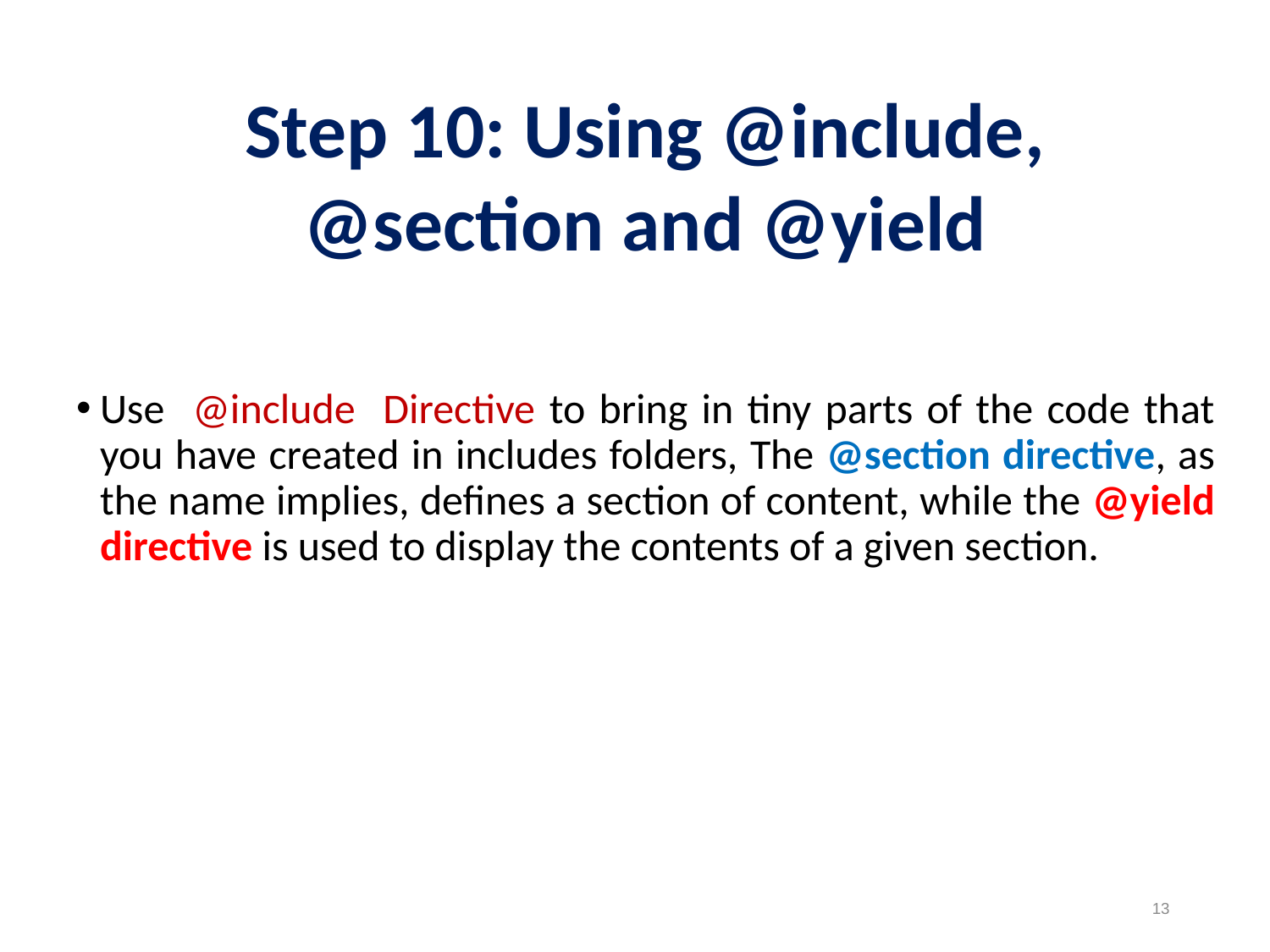

Step 10: Using @include, @section and @yield
Use  @include  Directive to bring in tiny parts of the code that you have created in includes folders, The @section directive, as the name implies, defines a section of content, while the @yield directive is used to display the contents of a given section.

13